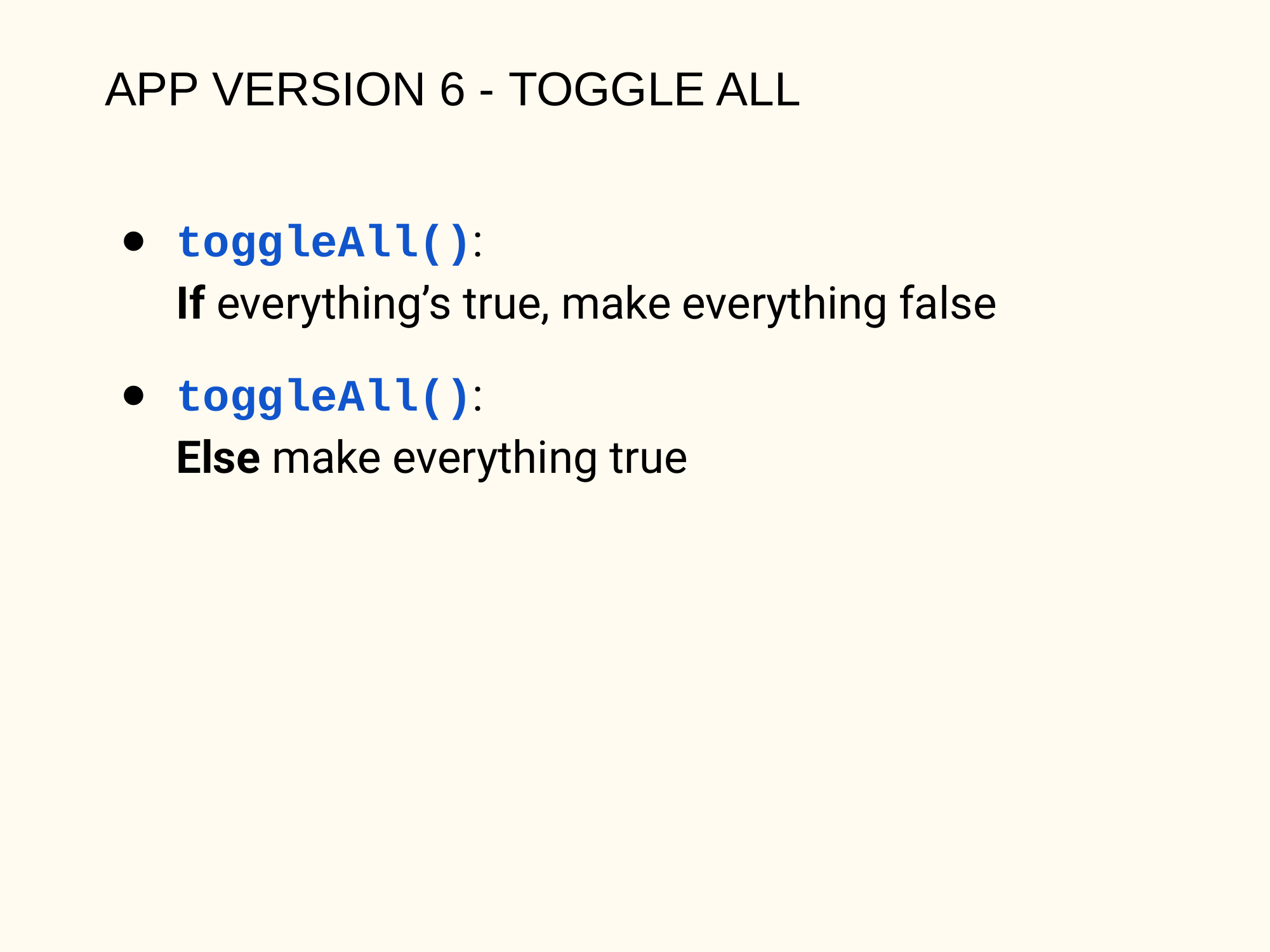

APP VERSION 6 - TOGGLE ALL
toggleAll():
If everything’s true, make everything false
toggleAll():
Else make everything true